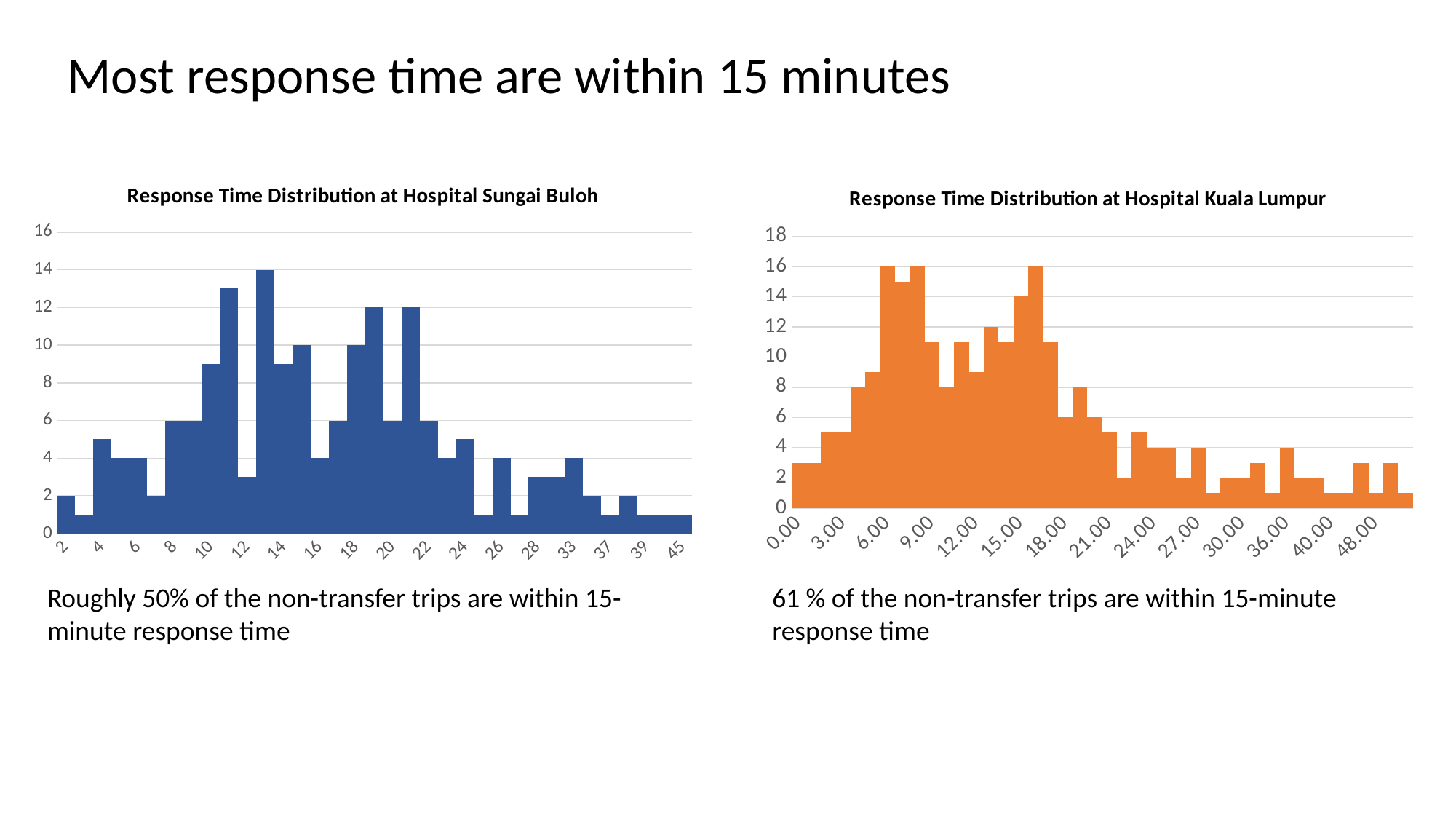

# Most response time are within 15 minutes

### Chart: Response Time Distribution at Hospital Sungai Buloh

| Category | Frequency |
|---|---|
| 2 | 2.0 |
| 3 | 1.0 |
| 4 | 5.0 |
| 5 | 4.0 |
| 6 | 4.0 |
| 7 | 2.0 |
| 8 | 6.0 |
| 9 | 6.0 |
| 10 | 9.0 |
| 11 | 13.0 |
| 12 | 3.0 |
| 13 | 14.0 |
| 14 | 9.0 |
| 15 | 10.0 |
| 16 | 4.0 |
| 17 | 6.0 |
| 18 | 10.0 |
| 19 | 12.0 |
| 20 | 6.0 |
| 21 | 12.0 |
| 22 | 6.0 |
| 23 | 4.0 |
| 24 | 5.0 |
| 25 | 1.0 |
| 26 | 4.0 |
| 27 | 1.0 |
| 28 | 3.0 |
| 32 | 3.0 |
| 33 | 4.0 |
| 35 | 2.0 |
| 37 | 1.0 |
| 38 | 2.0 |
| 39 | 1.0 |
| 43 | 1.0 |
| 45 | 1.0 |

### Chart: Response Time Distribution at Hospital Kuala Lumpur

| Category | Frequency |
|---|---|
| 0 | 3.0 |
| 1 | 3.0 |
| 2 | 5.0 |
| 3 | 5.0 |
| 4 | 8.0 |
| 5 | 9.0 |
| 6 | 16.0 |
| 7 | 15.0 |
| 8 | 16.0 |
| 9 | 11.0 |
| 10 | 8.0 |
| 11 | 11.0 |
| 12 | 9.0 |
| 13 | 12.0 |
| 14 | 11.0 |
| 15 | 14.0 |
| 16 | 16.0 |
| 17 | 11.0 |
| 18 | 6.0 |
| 19 | 8.0 |
| 20 | 6.0 |
| 21 | 5.0 |
| 22 | 2.0 |
| 23 | 5.0 |
| 24 | 4.0 |
| 25 | 4.0 |
| 26 | 2.0 |
| 27 | 4.0 |
| 28 | 1.0 |
| 29 | 2.0 |
| 30 | 2.0 |
| 31 | 3.0 |
| 34 | 1.0 |
| 36 | 4.0 |
| 37 | 2.0 |
| 39 | 2.0 |
| 40 | 1.0 |
| 43 | 1.0 |
| 46 | 3.0 |
| 48 | 1.0 |
| 49 | 3.0 |
| 51 | 1.0 |
61 % of the non-transfer trips are within 15-minute response time
Roughly 50% of the non-transfer trips are within 15-minute response time